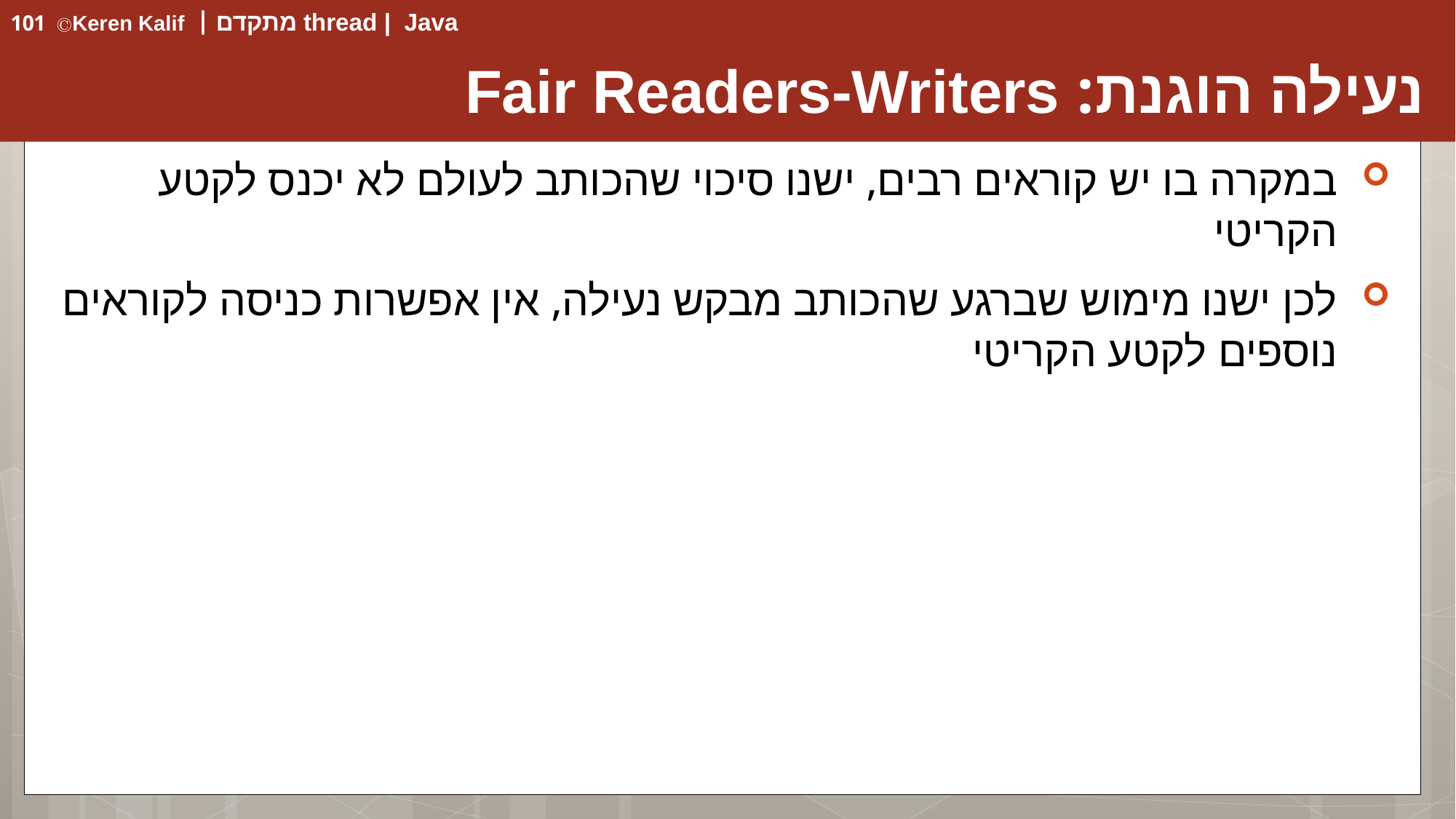

# נעילה הוגנת: Fair Readers-Writers
במקרה בו יש קוראים רבים, ישנו סיכוי שהכותב לעולם לא יכנס לקטע הקריטי
לכן ישנו מימוש שברגע שהכותב מבקש נעילה, אין אפשרות כניסה לקוראים נוספים לקטע הקריטי